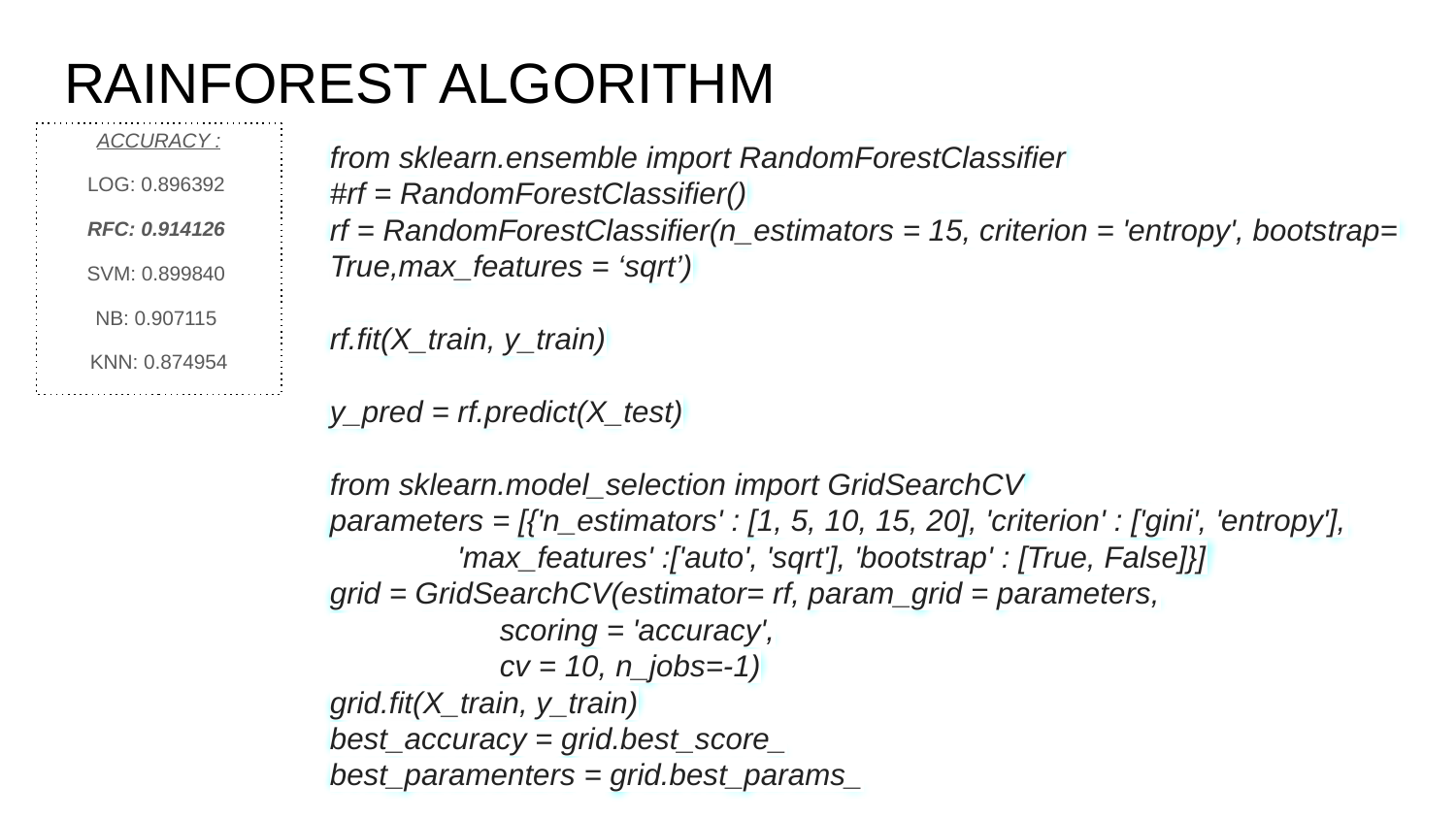

# RAINFOREST ALGORITHM
ACCURACY :
LOG: 0.896392
RFC: 0.914126
SVM: 0.899840
NB: 0.907115
KNN: 0.874954

from sklearn.ensemble import RandomForestClassifier
#rf = RandomForestClassifier()
rf = RandomForestClassifier(n_estimators = 15, criterion = 'entropy', bootstrap= True,max_features = ‘sqrt’)

rf.fit(X_train, y_train)

y_pred = rf.predict(X_test)

from sklearn.model_selection import GridSearchCV
parameters = [{'n_estimators' : [1, 5, 10, 15, 20], 'criterion' : ['gini', 'entropy'],
               'max_features' :['auto', 'sqrt'], 'bootstrap' : [True, False]}]
grid = GridSearchCV(estimator= rf, param_grid = parameters,
                    scoring = 'accuracy',
                    cv = 10, n_jobs=-1)
grid.fit(X_train, y_train)
best_accuracy = grid.best_score_
best_paramenters = grid.best_params_